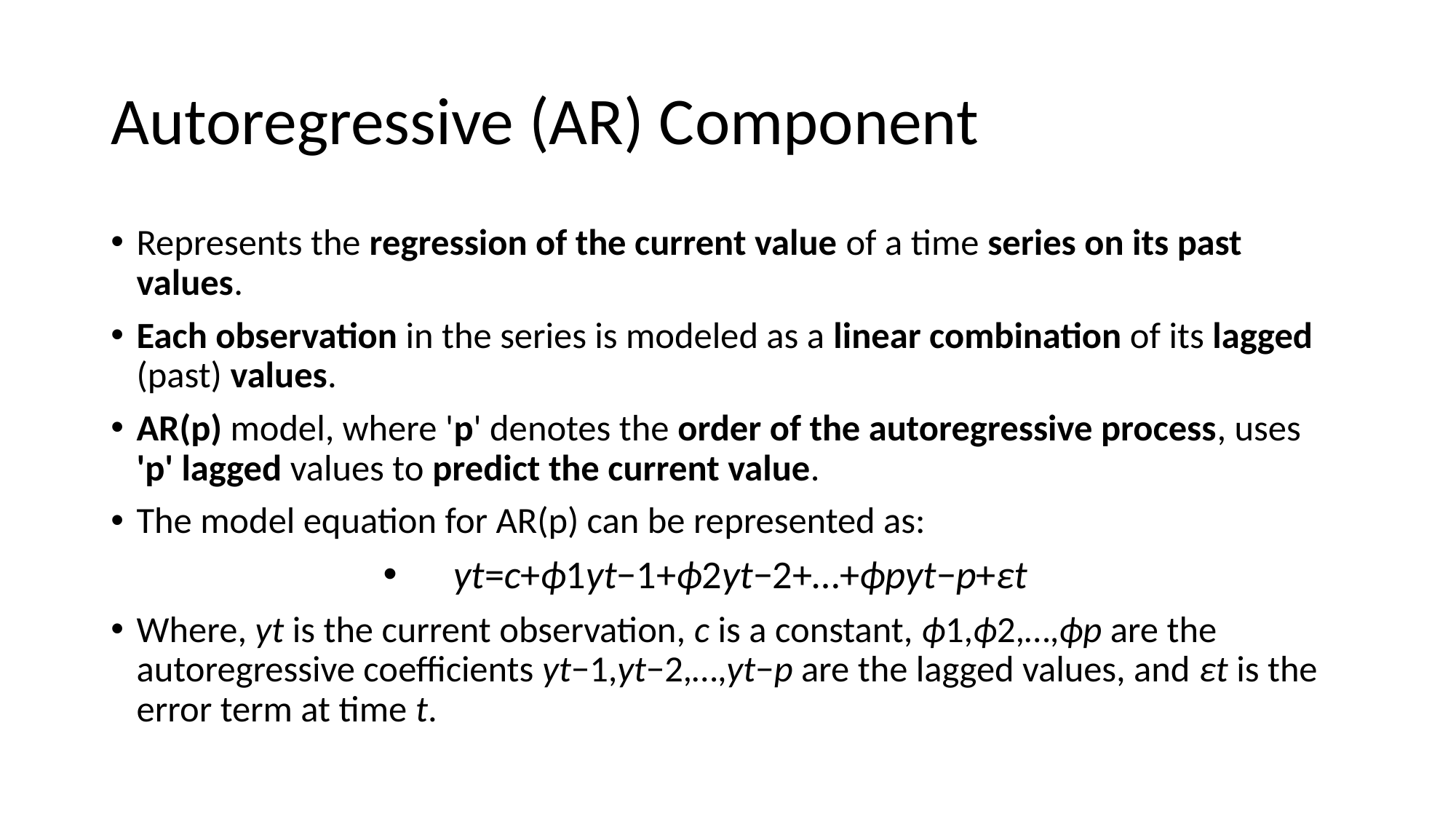

# Autoregressive (AR) Component
Represents the regression of the current value of a time series on its past values.
Each observation in the series is modeled as a linear combination of its lagged (past) values.
AR(p) model, where 'p' denotes the order of the autoregressive process, uses 'p' lagged values to predict the current value.
The model equation for AR(p) can be represented as:
yt​=c+ϕ1​yt−1​+ϕ2​yt−2​+…+ϕp​yt−p​+εt​
Where, yt​ is the current observation, c is a constant, ϕ1​,ϕ2​,…,ϕp​ are the autoregressive coefficients yt−1​,yt−2​,…,yt−p​ are the lagged values, and εt​ is the error term at time t.